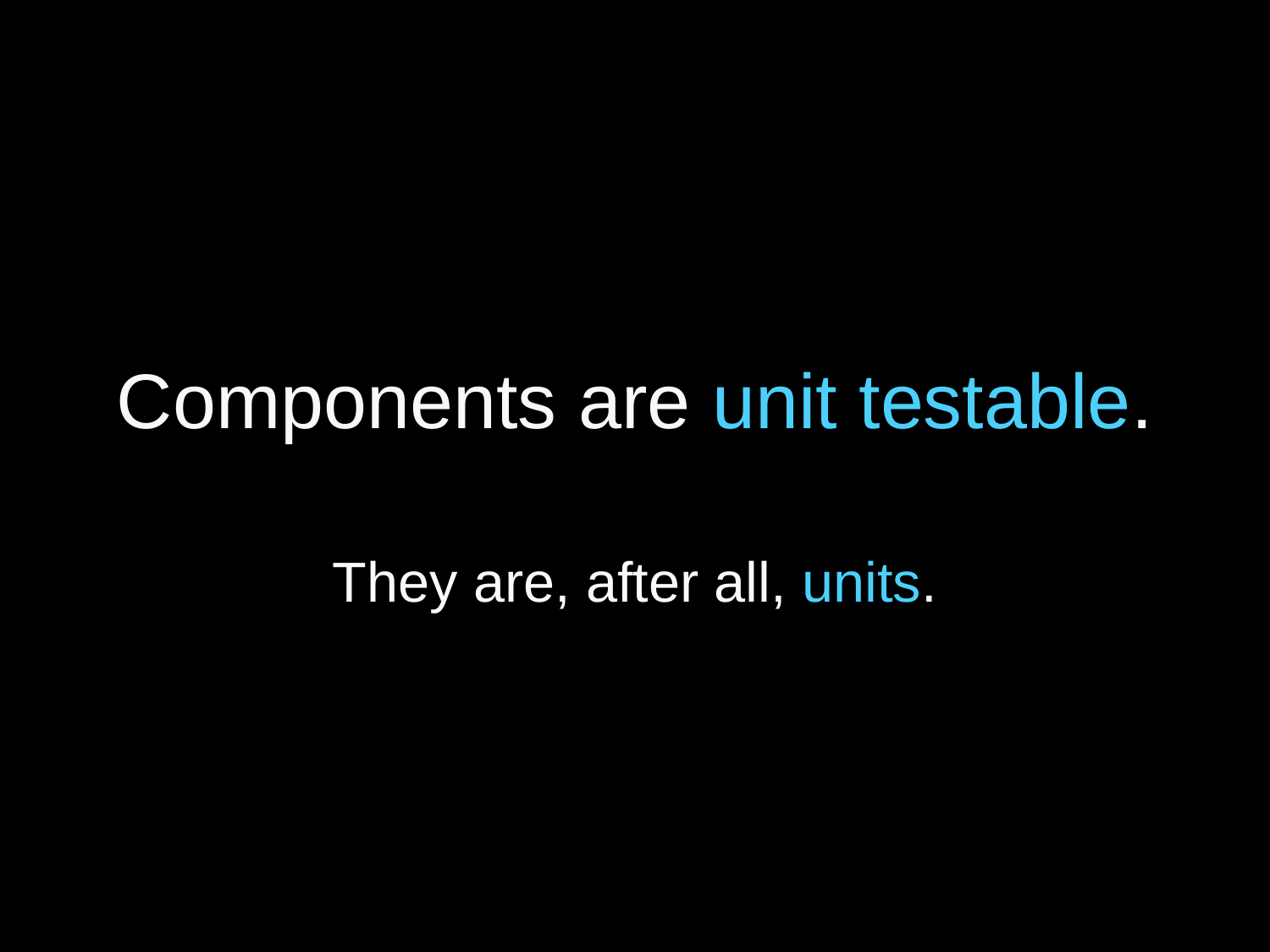

# Components are unit testable.
They are, after all, units.